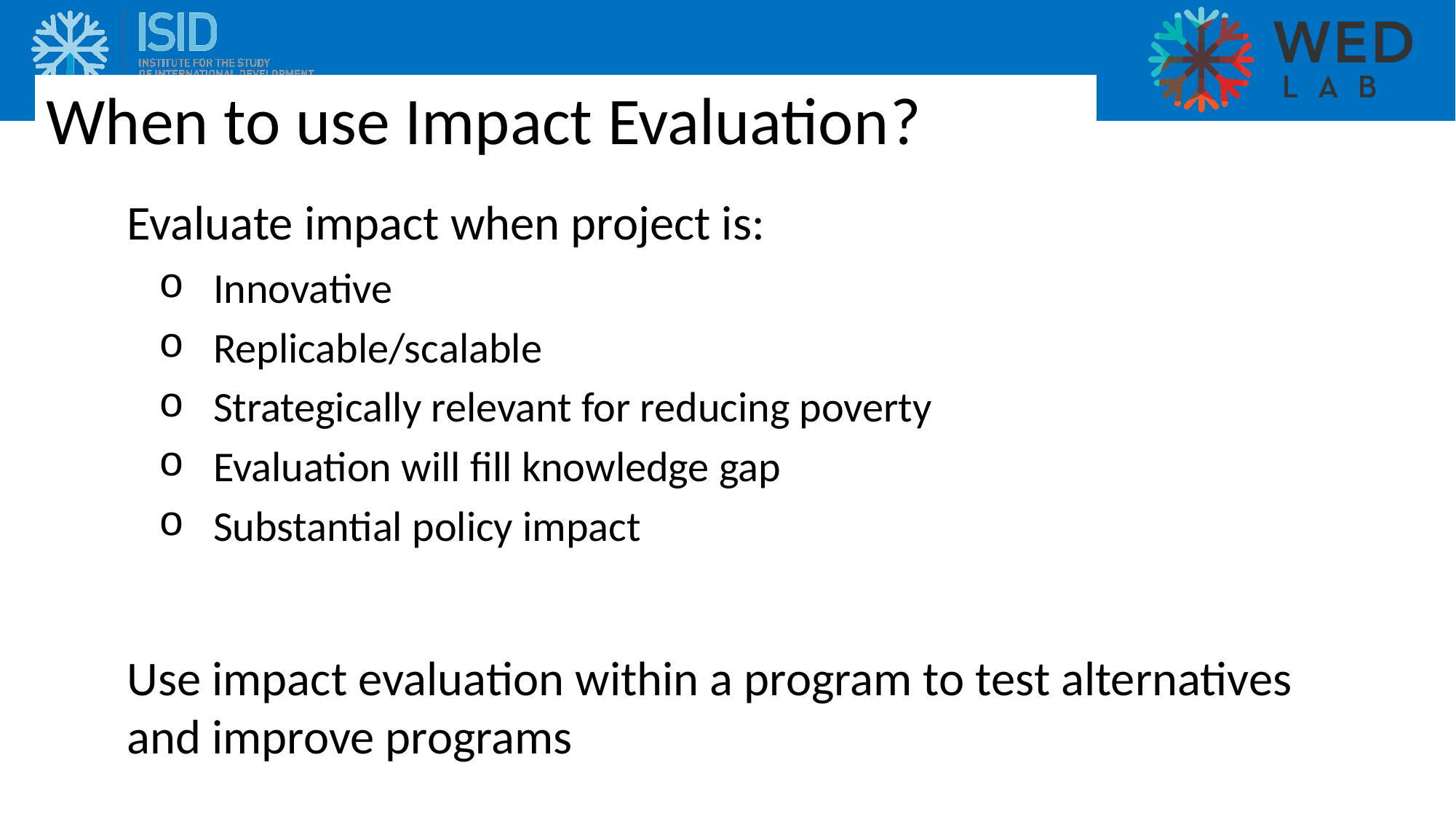

When to use Impact Evaluation?
Evaluate impact when project is:
Innovative
Replicable/scalable
Strategically relevant for reducing poverty
Evaluation will fill knowledge gap
Substantial policy impact
Use impact evaluation within a program to test alternatives and improve programs